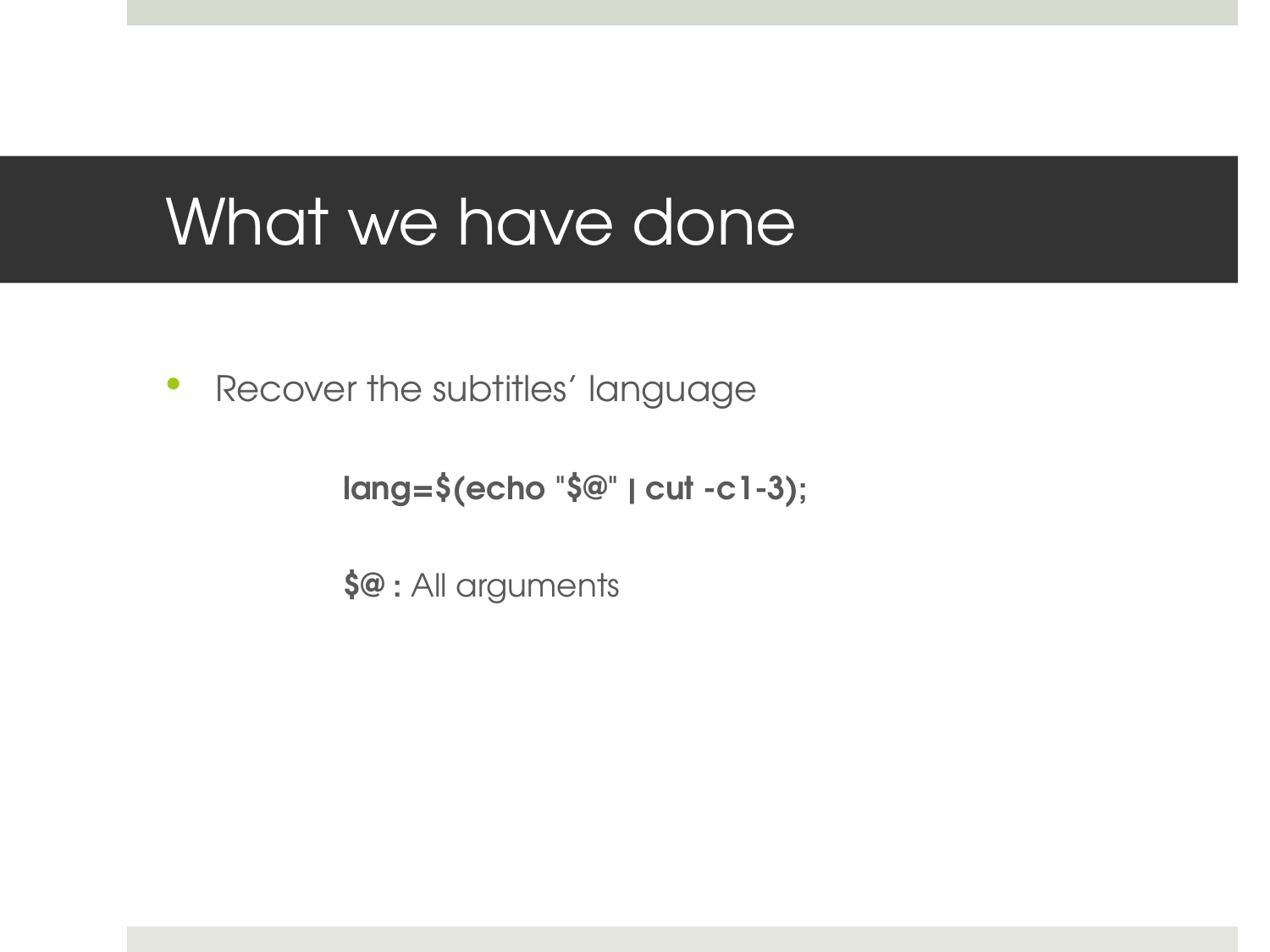

# What we have done
Recover the subtitles’ language

	lang=$(echo "$@" | cut -c1-3);

	$@ : All arguments